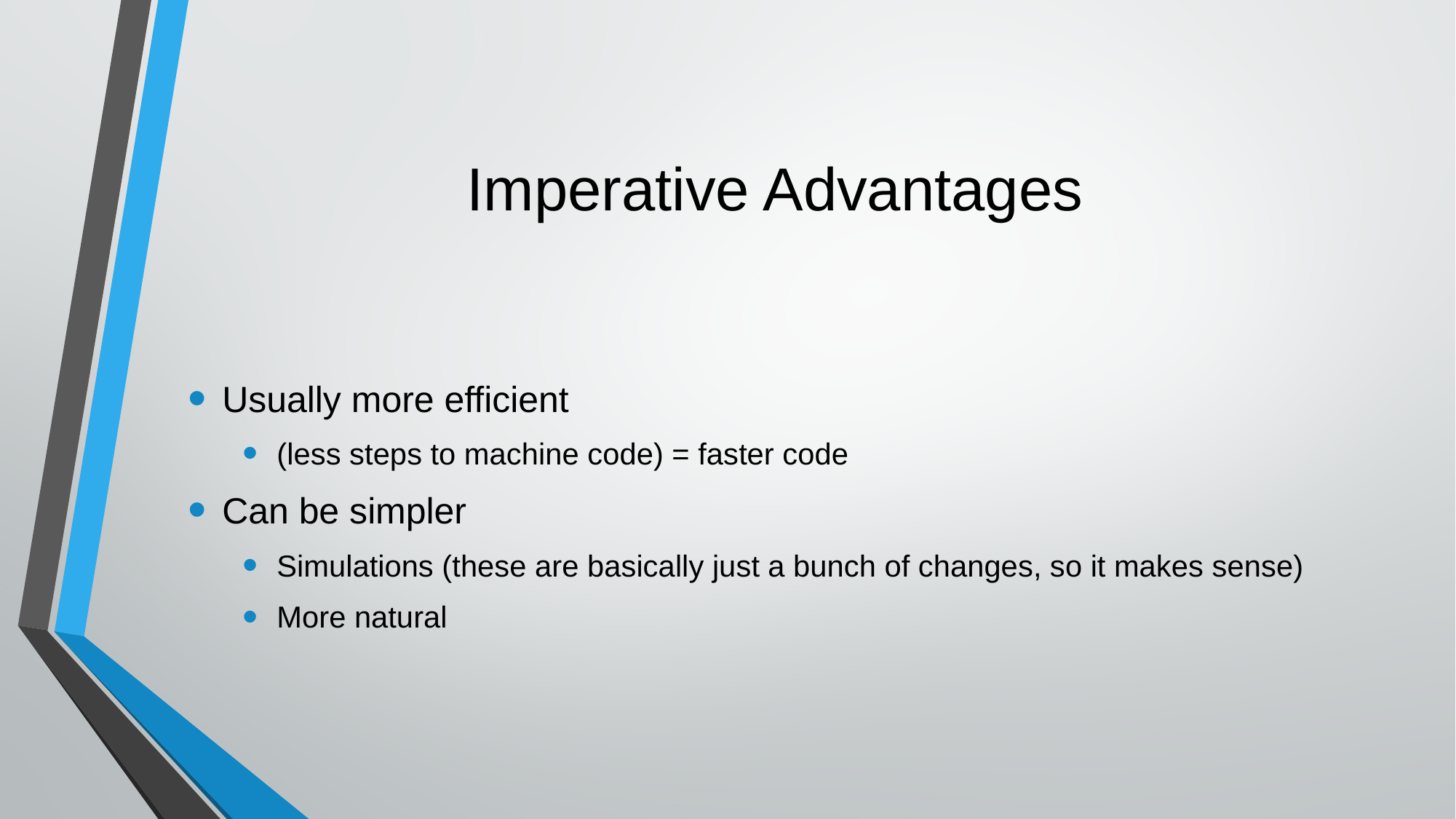

# Imperative Advantages
Usually more efficient
(less steps to machine code) = faster code
Can be simpler
Simulations (these are basically just a bunch of changes, so it makes sense)
More natural